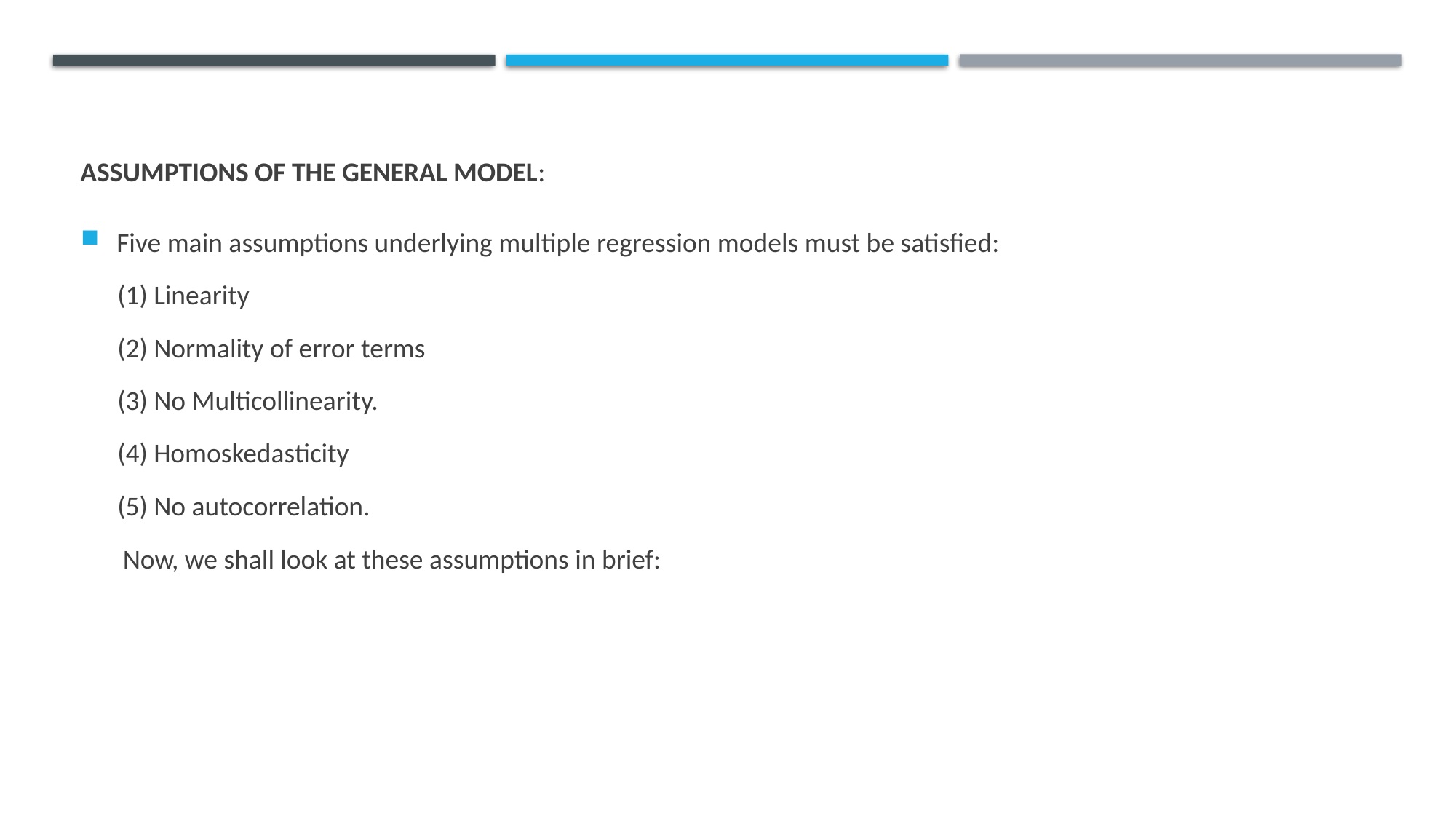

# ASSUMPTIONS of the general model:
Five main assumptions underlying multiple regression models must be satisfied:
      (1) Linearity
      (2) Normality of error terms
      (3) No Multicollinearity.
      (4) Homoskedasticity
      (5) No autocorrelation.
      Now, we shall look at these assumptions in brief: